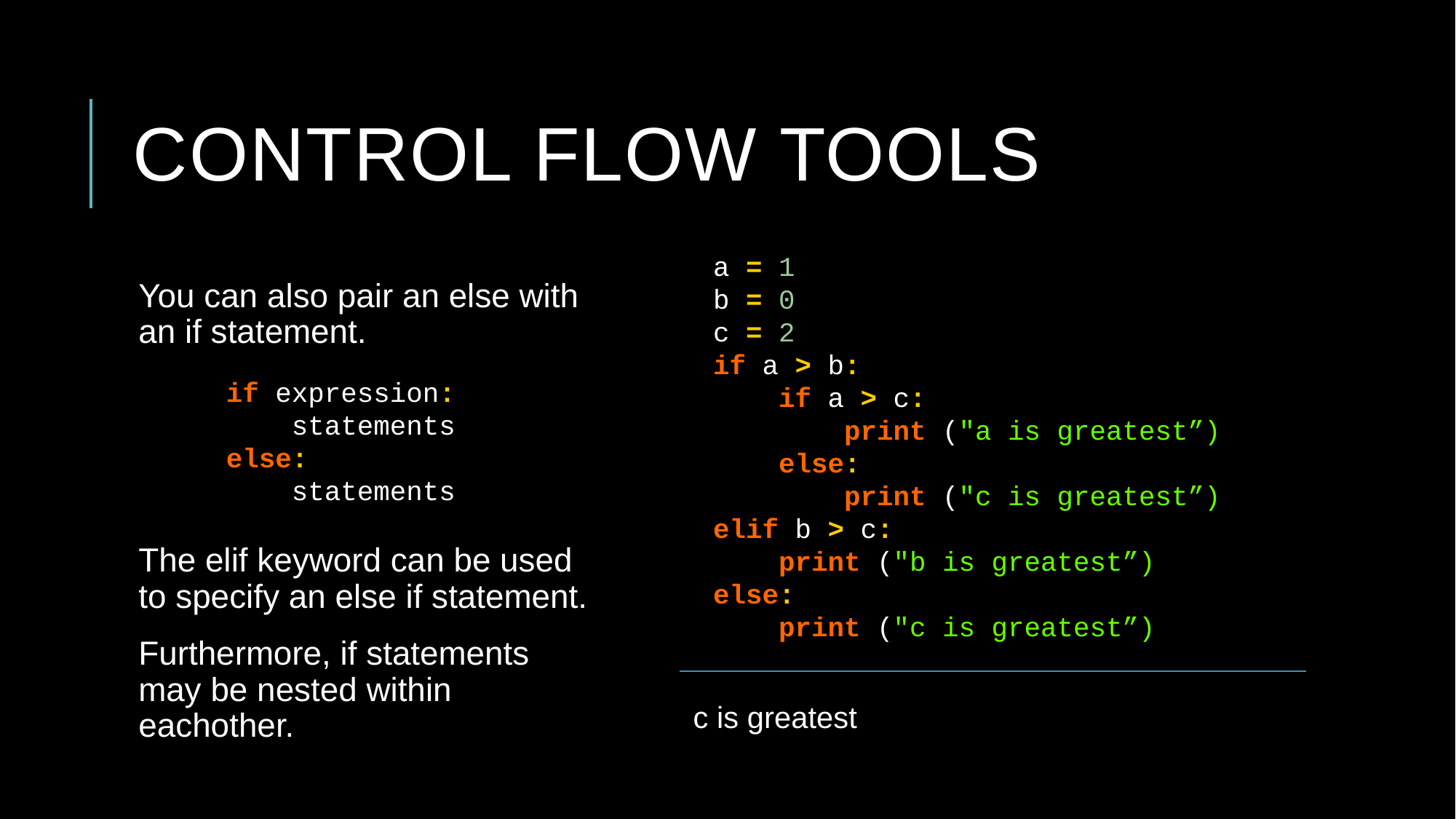

# Control flow tools
a = 1
b = 0
c = 2
if a > b:
    if a > c:
        print ("a is greatest”)
    else:
        print ("c is greatest”)
elif b > c:
    print ("b is greatest”)
else:
    print ("c is greatest”)
You can also pair an else with an if statement.

The elif keyword can be used to specify an else if statement.
Furthermore, if statements may be nested within eachother.
if expression:
    statements
else:
    statements
c is greatest